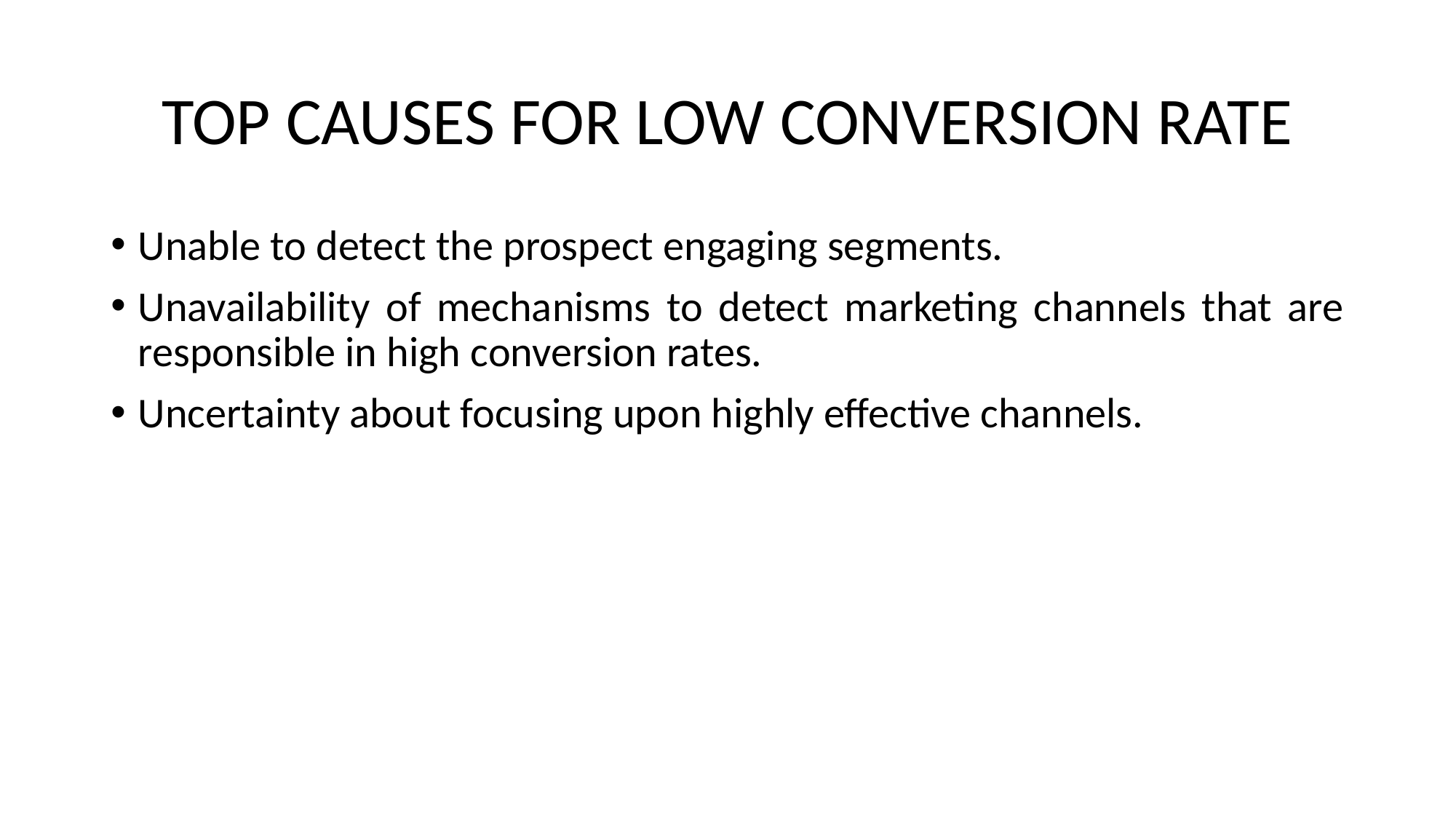

# TOP CAUSES FOR LOW CONVERSION RATE
Unable to detect the prospect engaging segments.
Unavailability of mechanisms to detect marketing channels that are responsible in high conversion rates.
Uncertainty about focusing upon highly effective channels.